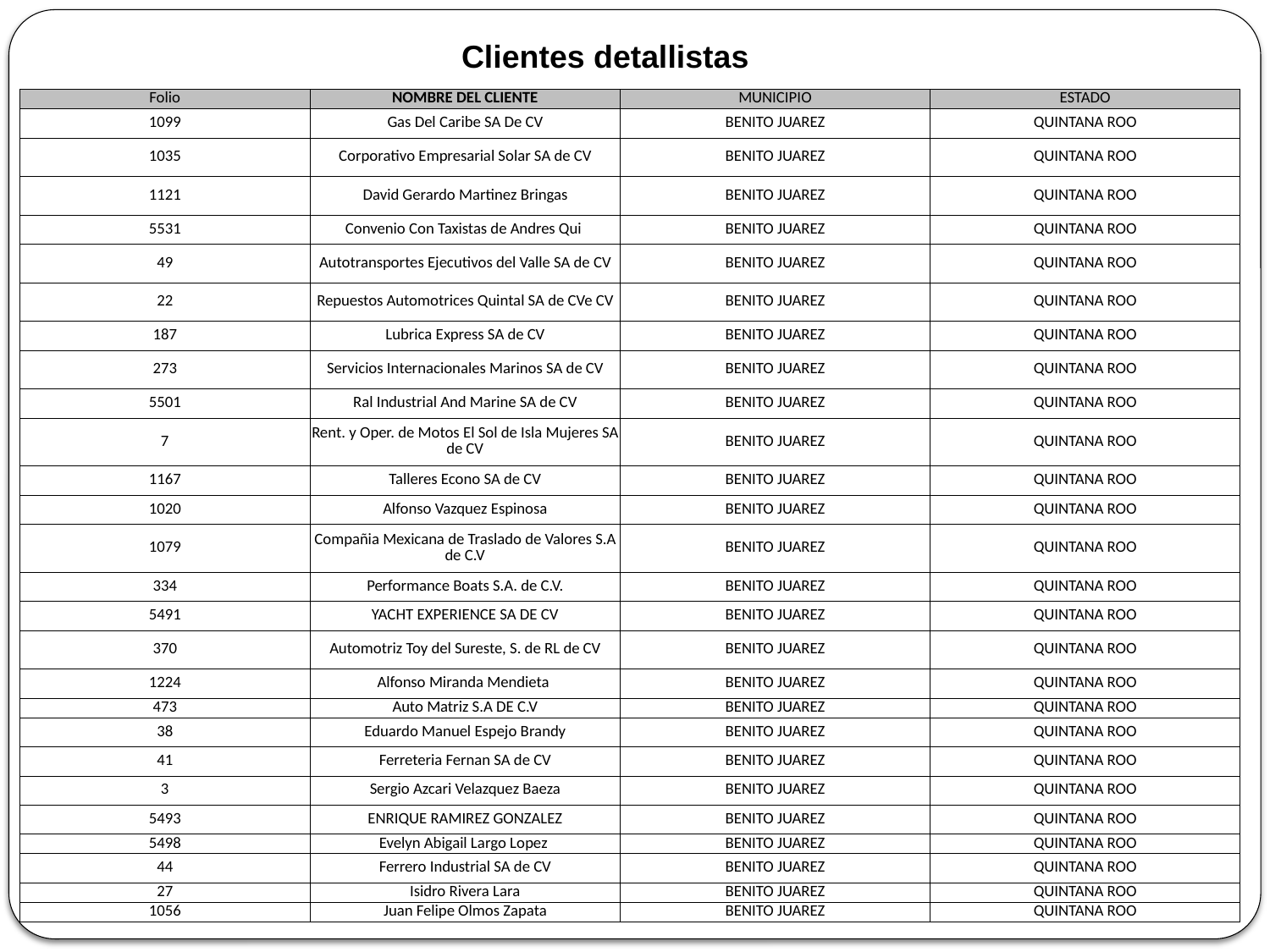

Clientes detallistas
| Folio | NOMBRE DEL CLIENTE | MUNICIPIO | ESTADO |
| --- | --- | --- | --- |
| 1099 | Gas Del Caribe SA De CV | BENITO JUAREZ | QUINTANA ROO |
| 1035 | Corporativo Empresarial Solar SA de CV | BENITO JUAREZ | QUINTANA ROO |
| 1121 | David Gerardo Martinez Bringas | BENITO JUAREZ | QUINTANA ROO |
| 5531 | Convenio Con Taxistas de Andres Qui | BENITO JUAREZ | QUINTANA ROO |
| 49 | Autotransportes Ejecutivos del Valle SA de CV | BENITO JUAREZ | QUINTANA ROO |
| 22 | Repuestos Automotrices Quintal SA de CVe CV | BENITO JUAREZ | QUINTANA ROO |
| 187 | Lubrica Express SA de CV | BENITO JUAREZ | QUINTANA ROO |
| 273 | Servicios Internacionales Marinos SA de CV | BENITO JUAREZ | QUINTANA ROO |
| 5501 | Ral Industrial And Marine SA de CV | BENITO JUAREZ | QUINTANA ROO |
| 7 | Rent. y Oper. de Motos El Sol de Isla Mujeres SA de CV | BENITO JUAREZ | QUINTANA ROO |
| 1167 | Talleres Econo SA de CV | BENITO JUAREZ | QUINTANA ROO |
| 1020 | Alfonso Vazquez Espinosa | BENITO JUAREZ | QUINTANA ROO |
| 1079 | Compañia Mexicana de Traslado de Valores S.A de C.V | BENITO JUAREZ | QUINTANA ROO |
| 334 | Performance Boats S.A. de C.V. | BENITO JUAREZ | QUINTANA ROO |
| 5491 | YACHT EXPERIENCE SA DE CV | BENITO JUAREZ | QUINTANA ROO |
| 370 | Automotriz Toy del Sureste, S. de RL de CV | BENITO JUAREZ | QUINTANA ROO |
| 1224 | Alfonso Miranda Mendieta | BENITO JUAREZ | QUINTANA ROO |
| 473 | Auto Matriz S.A DE C.V | BENITO JUAREZ | QUINTANA ROO |
| 38 | Eduardo Manuel Espejo Brandy | BENITO JUAREZ | QUINTANA ROO |
| 41 | Ferreteria Fernan SA de CV | BENITO JUAREZ | QUINTANA ROO |
| 3 | Sergio Azcari Velazquez Baeza | BENITO JUAREZ | QUINTANA ROO |
| 5493 | ENRIQUE RAMIREZ GONZALEZ | BENITO JUAREZ | QUINTANA ROO |
| 5498 | Evelyn Abigail Largo Lopez | BENITO JUAREZ | QUINTANA ROO |
| 44 | Ferrero Industrial SA de CV | BENITO JUAREZ | QUINTANA ROO |
| 27 | Isidro Rivera Lara | BENITO JUAREZ | QUINTANA ROO |
| 1056 | Juan Felipe Olmos Zapata | BENITO JUAREZ | QUINTANA ROO |